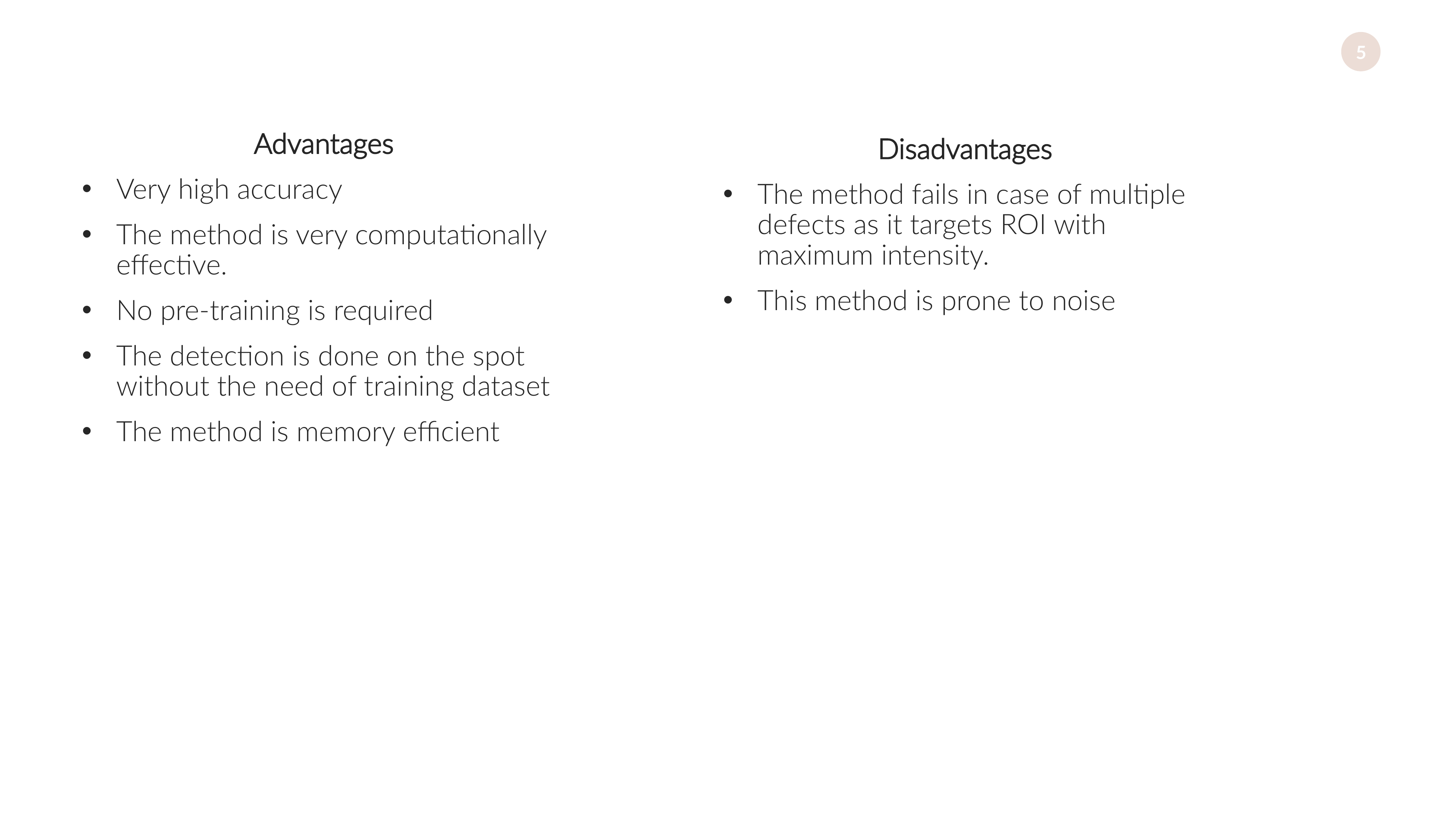

Disadvantages
The method fails in case of multiple defects as it targets ROI with maximum intensity.
This method is prone to noise
Advantages
Very high accuracy
The method is very computationally effective.
No pre-training is required
The detection is done on the spot without the need of training dataset
The method is memory efficient